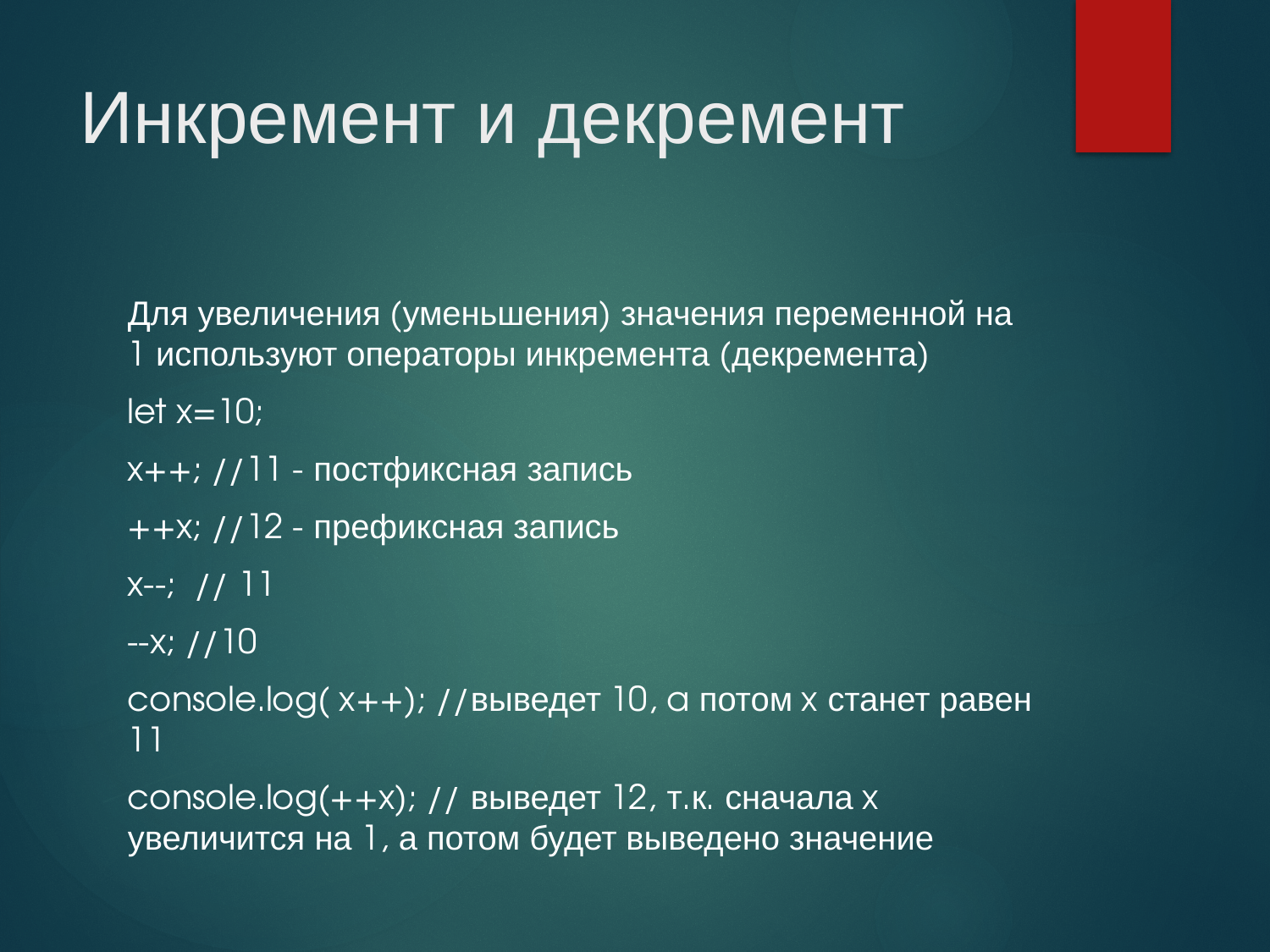

# Инкремент и декремент
Для увеличения (уменьшения) значения переменной на 1 используют операторы инкремента (декремента)
let x=10;
x++; //11 - постфиксная запись
++x; //12 - префиксная запись
x--;  // 11
--x; //10
console.log( x++); //выведет 10, a потом x станет равен 11
console.log(++x); // выведет 12, т.к. сначала x увеличится на 1, а потом будет выведено значение